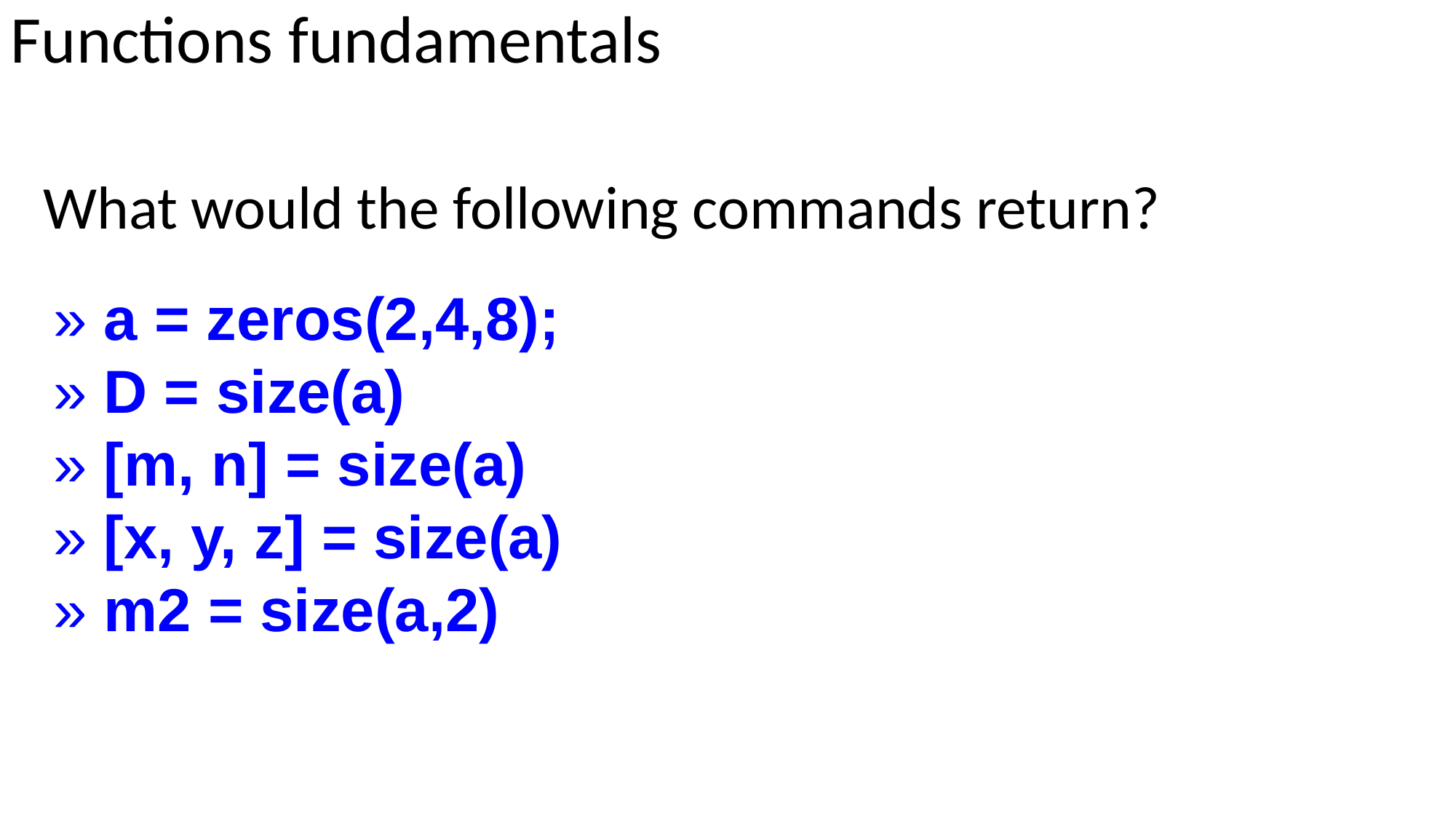

Functions fundamentals
What would the following commands return?

» a = zeros(2,4,8);
» D = size(a)
» [m, n] = size(a)
» [x, y, z] = size(a)
» m2 = size(a,2)